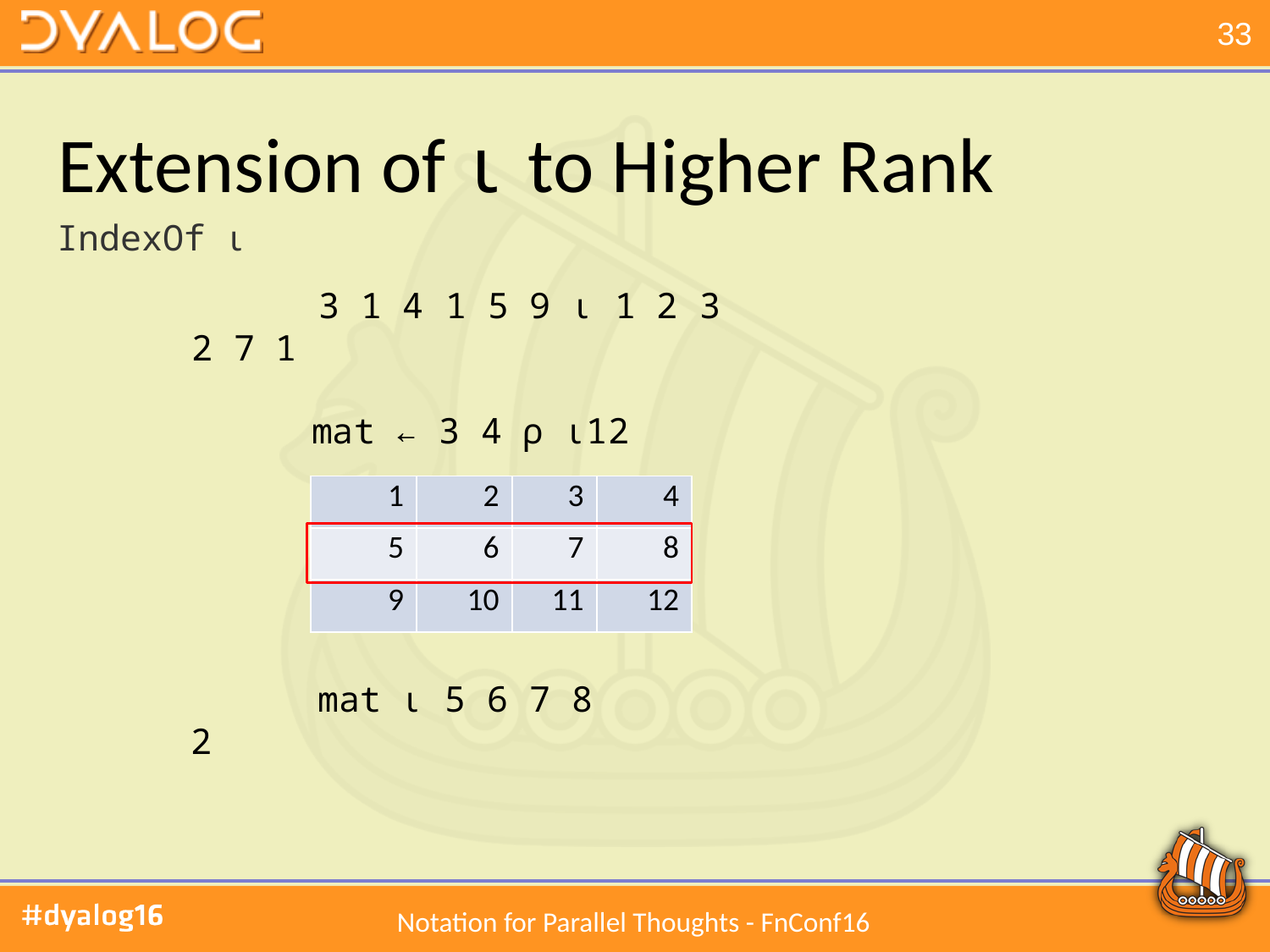

# Extension of ⍳ to Higher Rank
IndexOf ⍳
      3 1 4 1 5 9 ⍳ 1 2 3
2 7 1
            mat ← 3 4 ⍴ ⍳12
| 1 | 2 | 3 | 4 |
| --- | --- | --- | --- |
| 5 | 6 | 7 | 8 |
| 9 | 10 | 11 | 12 |

      mat ⍳ 5 6 7 8
2
Notation for Parallel Thoughts - FnConf16